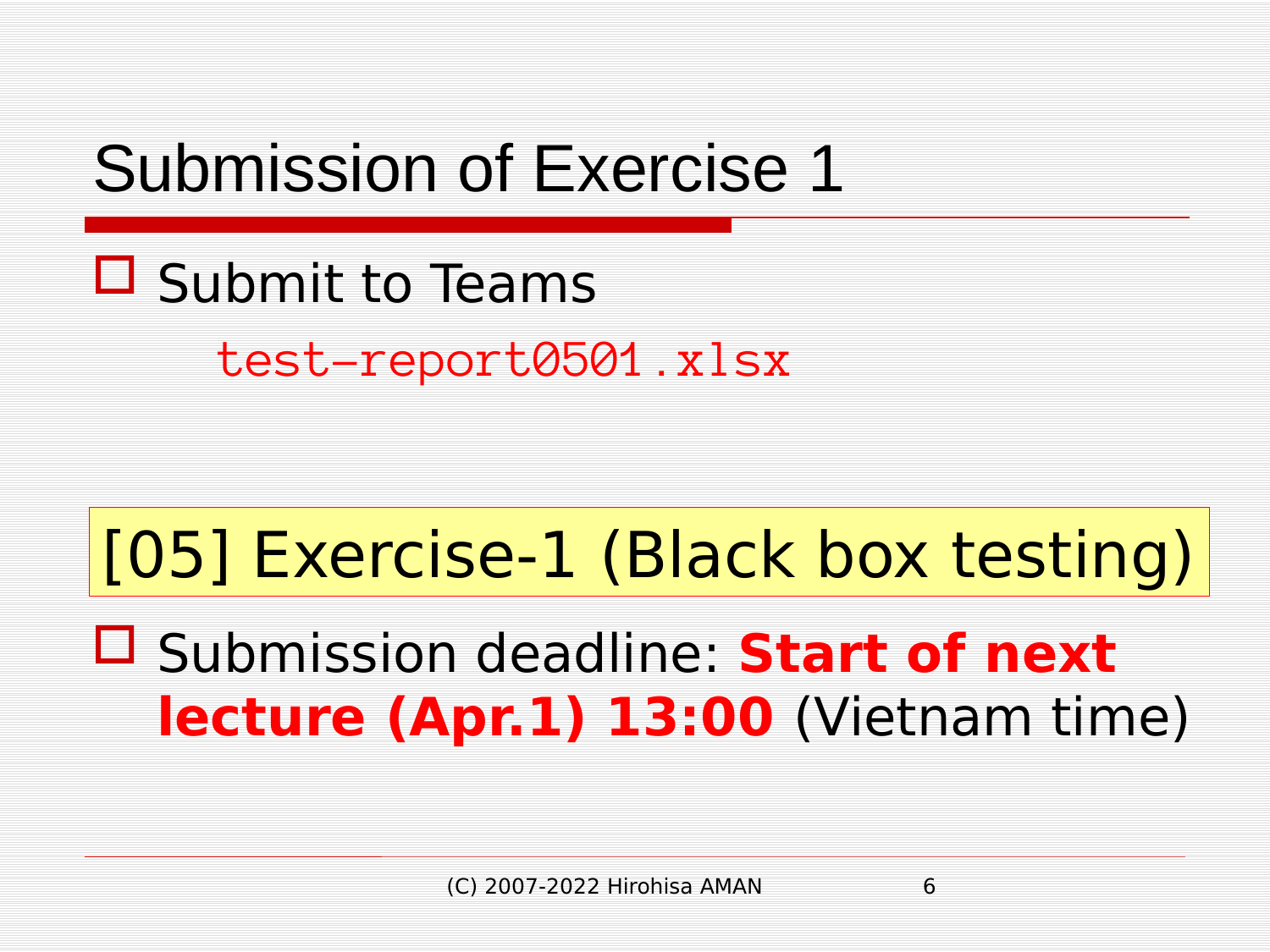

# Submission of Exercise 1
Submit to Teams
	test-report0501.xlsx

Submission deadline: Start of next lecture (Apr.1) 13:00 (Vietnam time)
[05] Exercise-1 (Black box testing)
(C) 2007-2022 Hirohisa AMAN
6